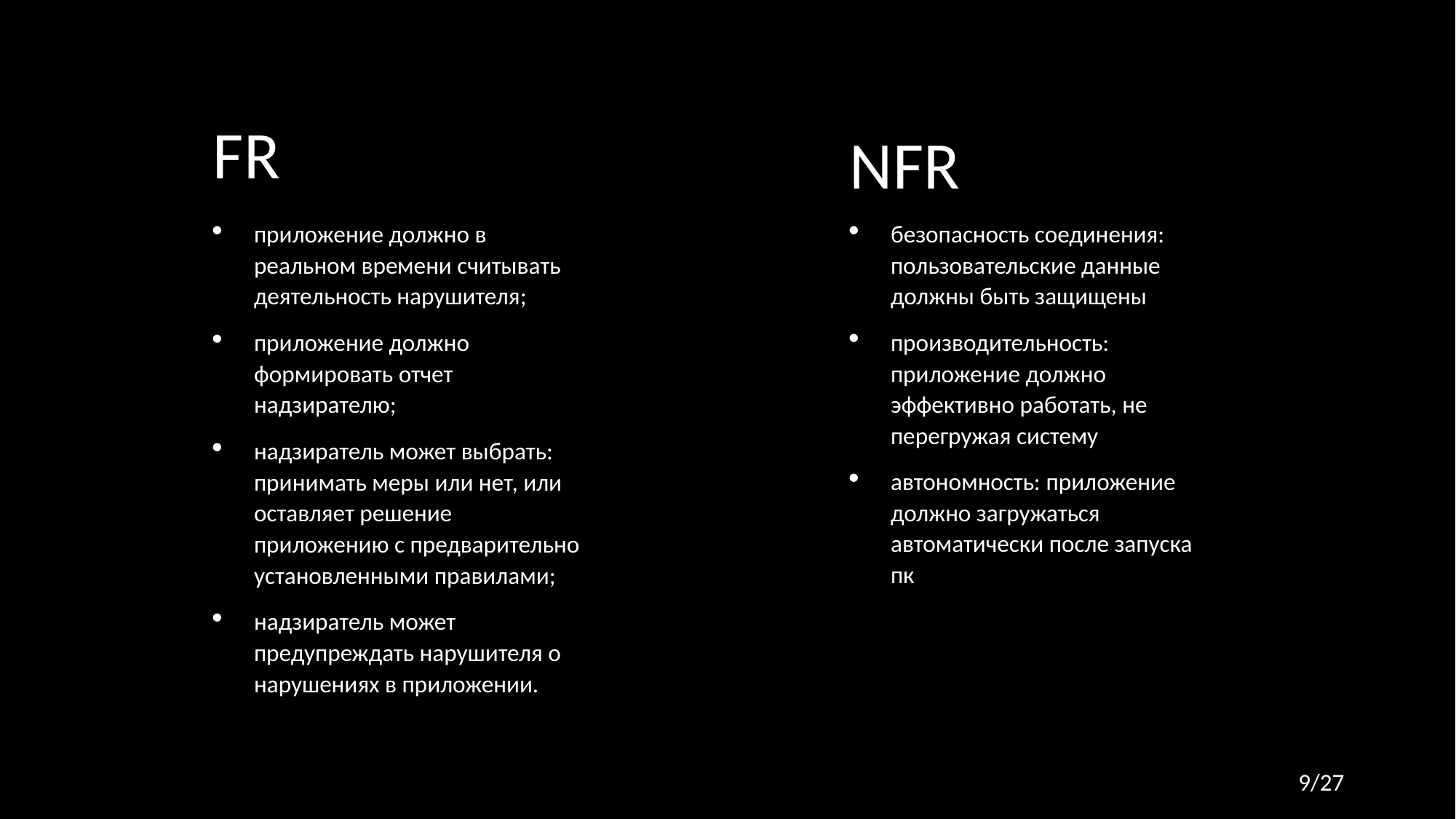

# FR
NFR
приложение должно в реальном времени считывать деятельность нарушителя;
приложение должно формировать отчет надзирателю;
надзиратель может выбрать: принимать меры или нет, или оставляет решение приложению с предварительно установленными правилами;
надзиратель может предупреждать нарушителя о нарушениях в приложении.
безопасность соединения: пользовательские данные должны быть защищены
производительность: приложение должно эффективно работать, не перегружая систему
автономность: приложение должно загружаться автоматически после запуска пк
9/27